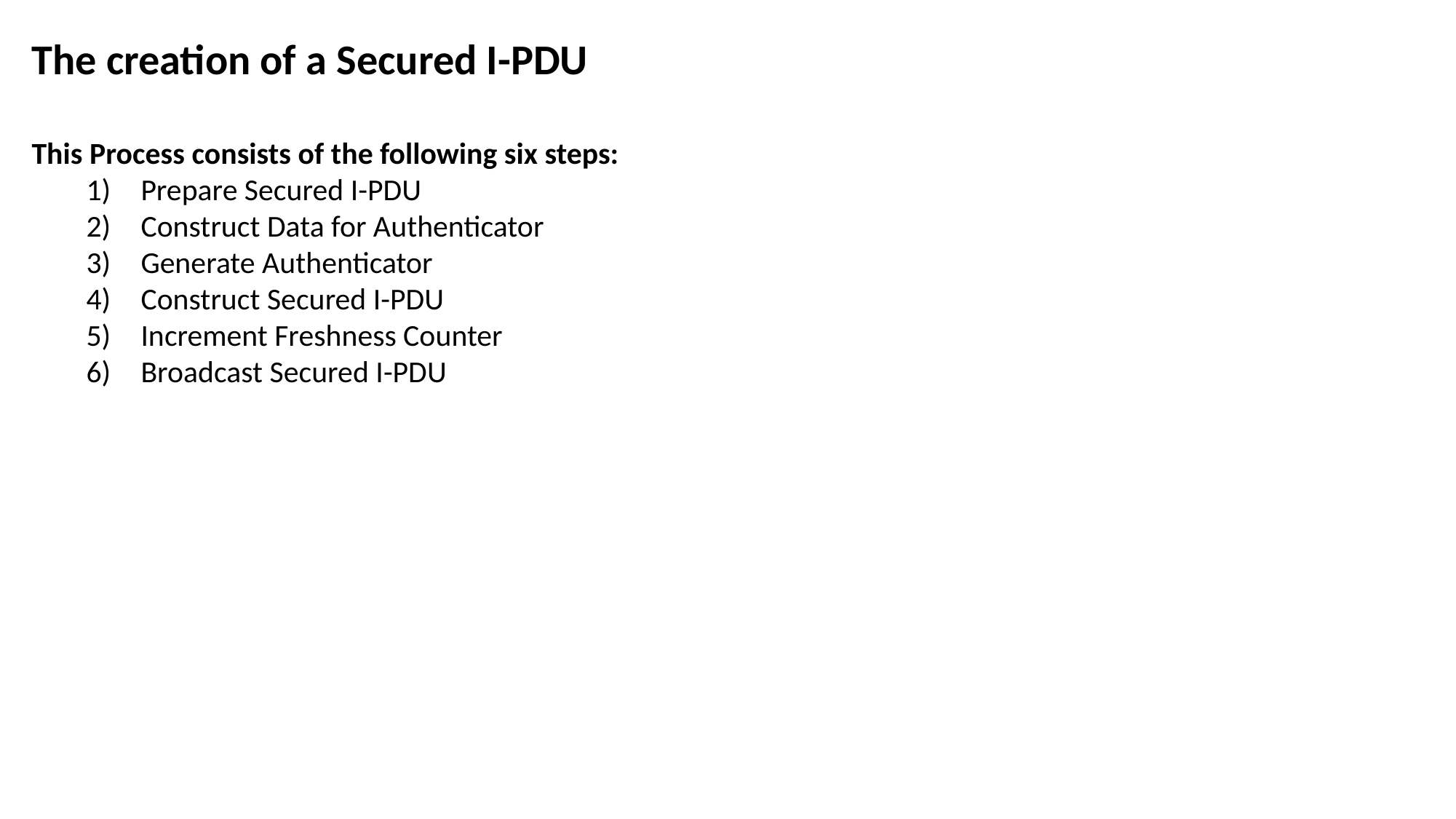

The creation of a Secured I-PDU

This Process consists of the following six steps:
Prepare Secured I-PDU
Construct Data for Authenticator
Generate Authenticator
Construct Secured I-PDU
Increment Freshness Counter
Broadcast Secured I-PDU